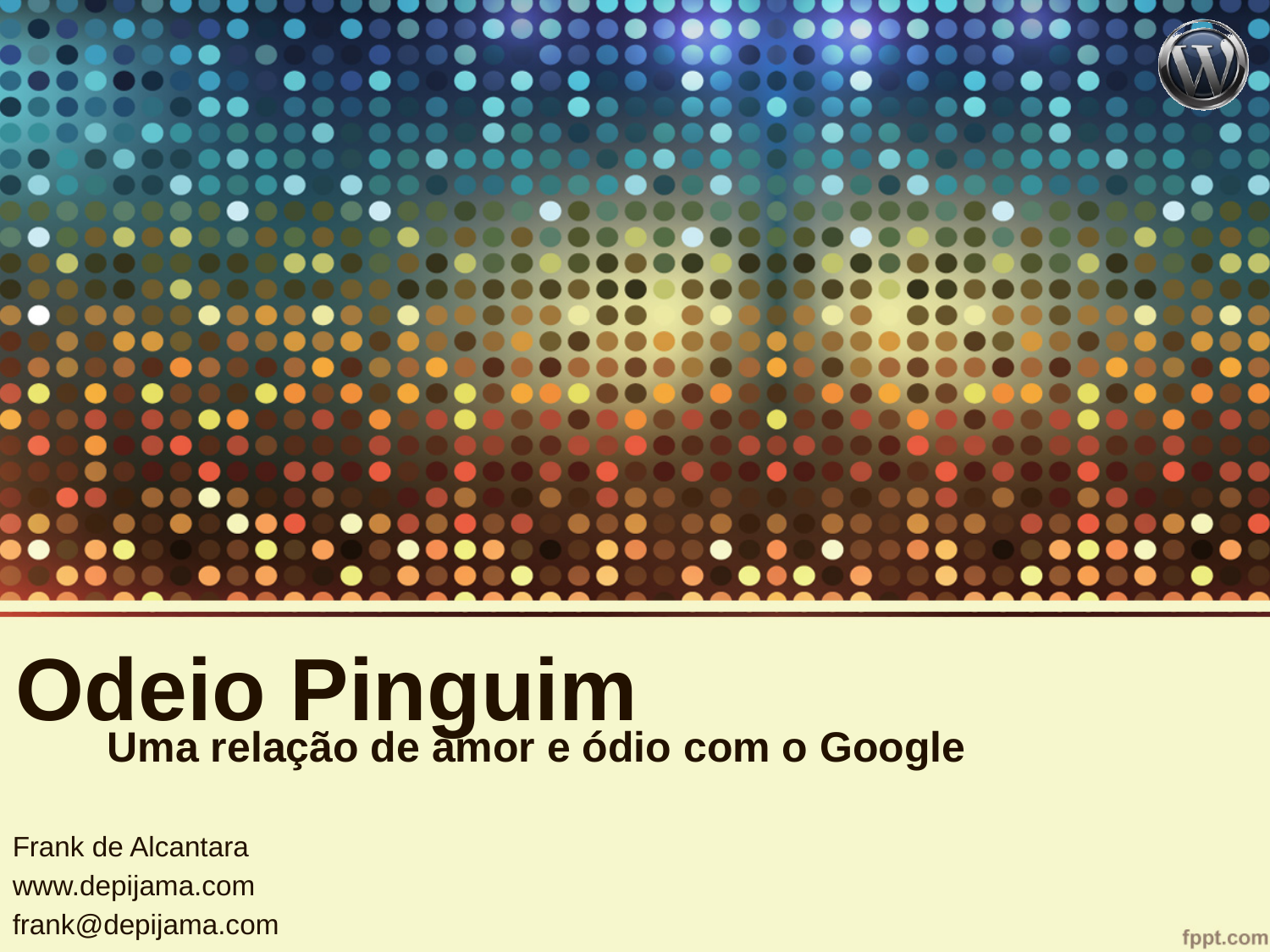

Odeio Pinguim
Uma relação de amor e ódio com o Google
Frank de Alcantara
www.depijama.com
frank@depijama.com